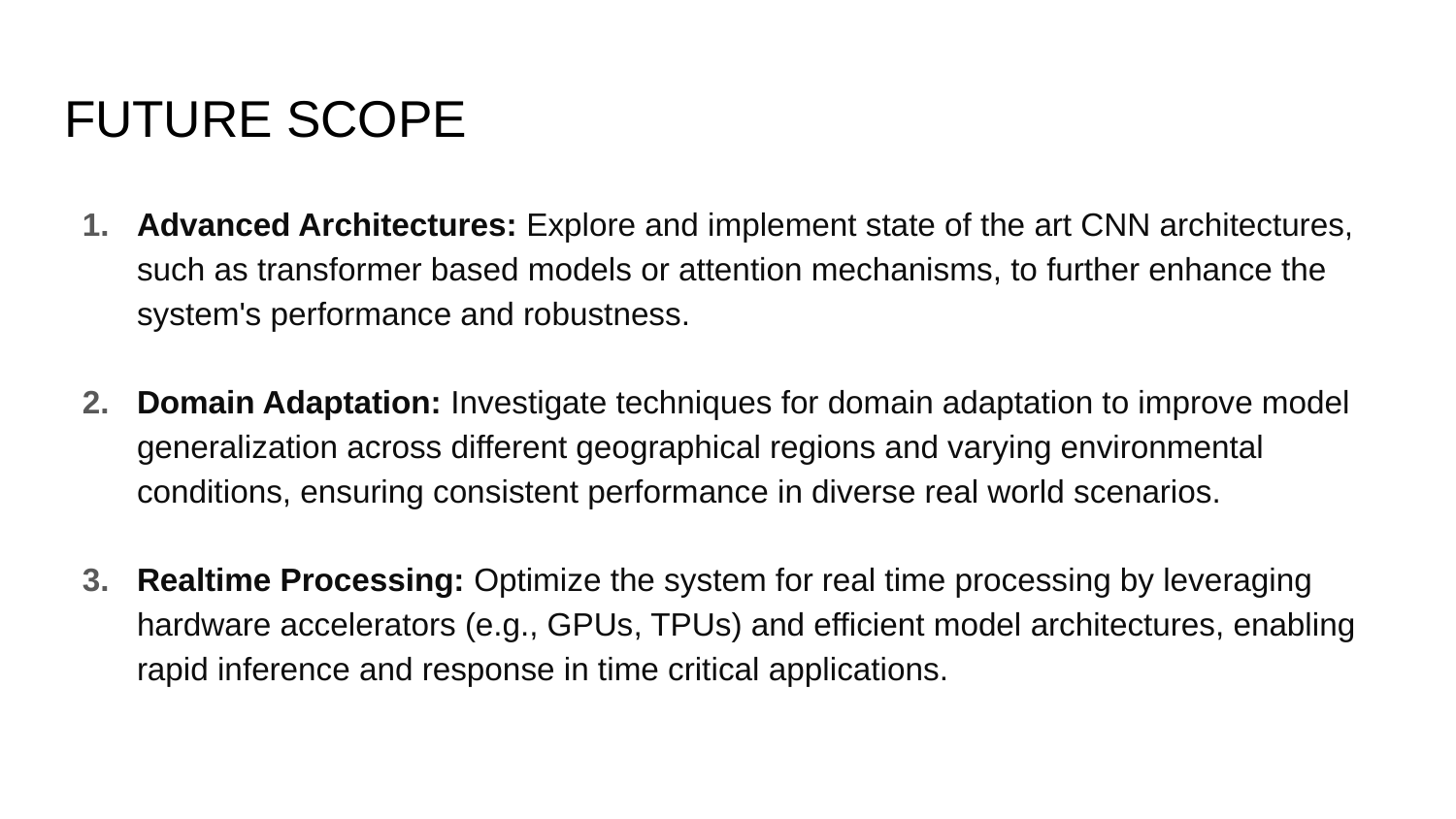

# FUTURE SCOPE
Advanced Architectures: Explore and implement state of the art CNN architectures, such as transformer based models or attention mechanisms, to further enhance the system's performance and robustness.

Domain Adaptation: Investigate techniques for domain adaptation to improve model generalization across different geographical regions and varying environmental conditions, ensuring consistent performance in diverse real world scenarios.

Realtime Processing: Optimize the system for real time processing by leveraging hardware accelerators (e.g., GPUs, TPUs) and efficient model architectures, enabling rapid inference and response in time critical applications.